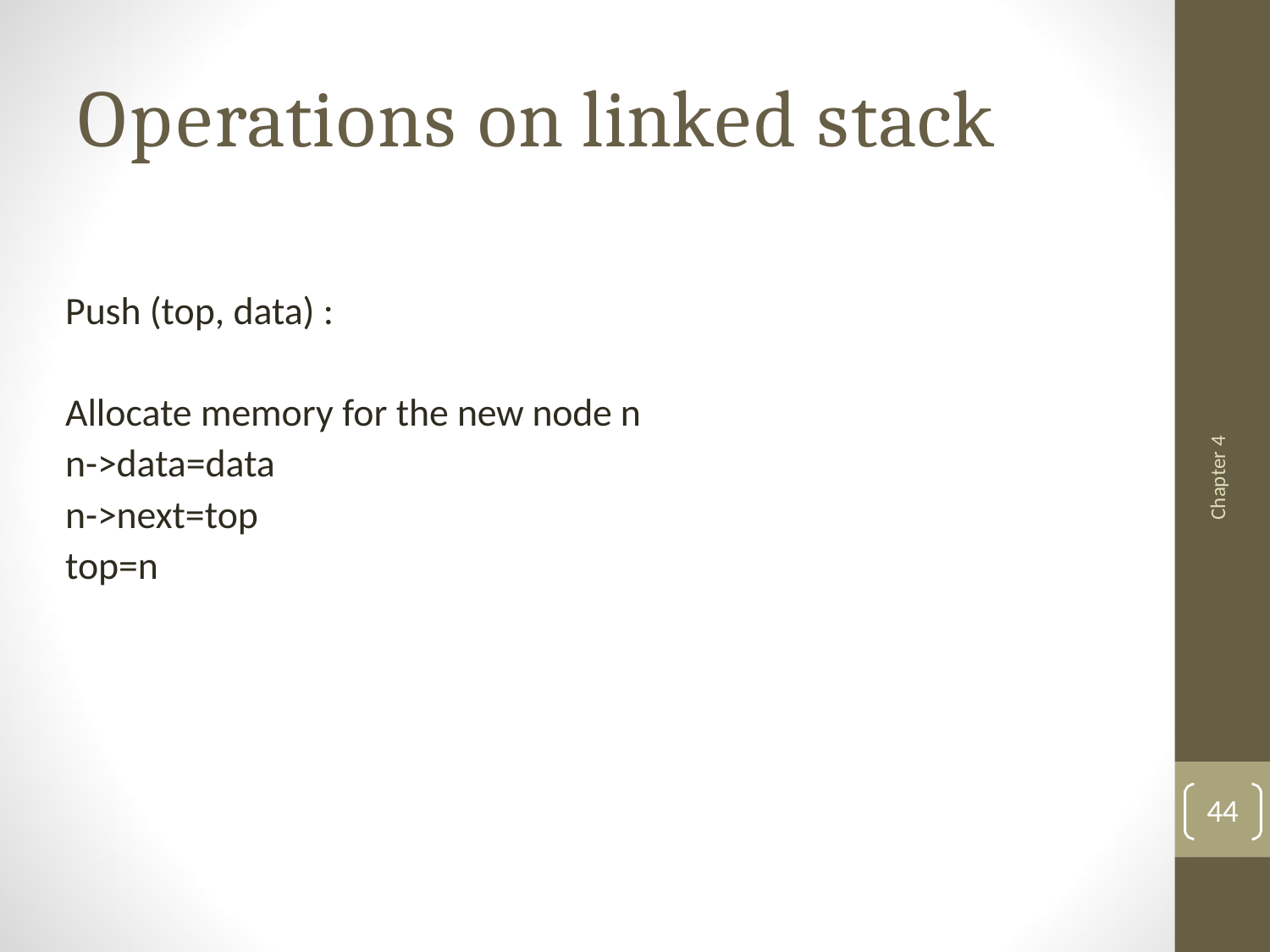

# Operations on linked stack
Push (top, data) :

Allocate memory for the new node n
n->data=data
n->next=top
top=n
Chapter 4

44